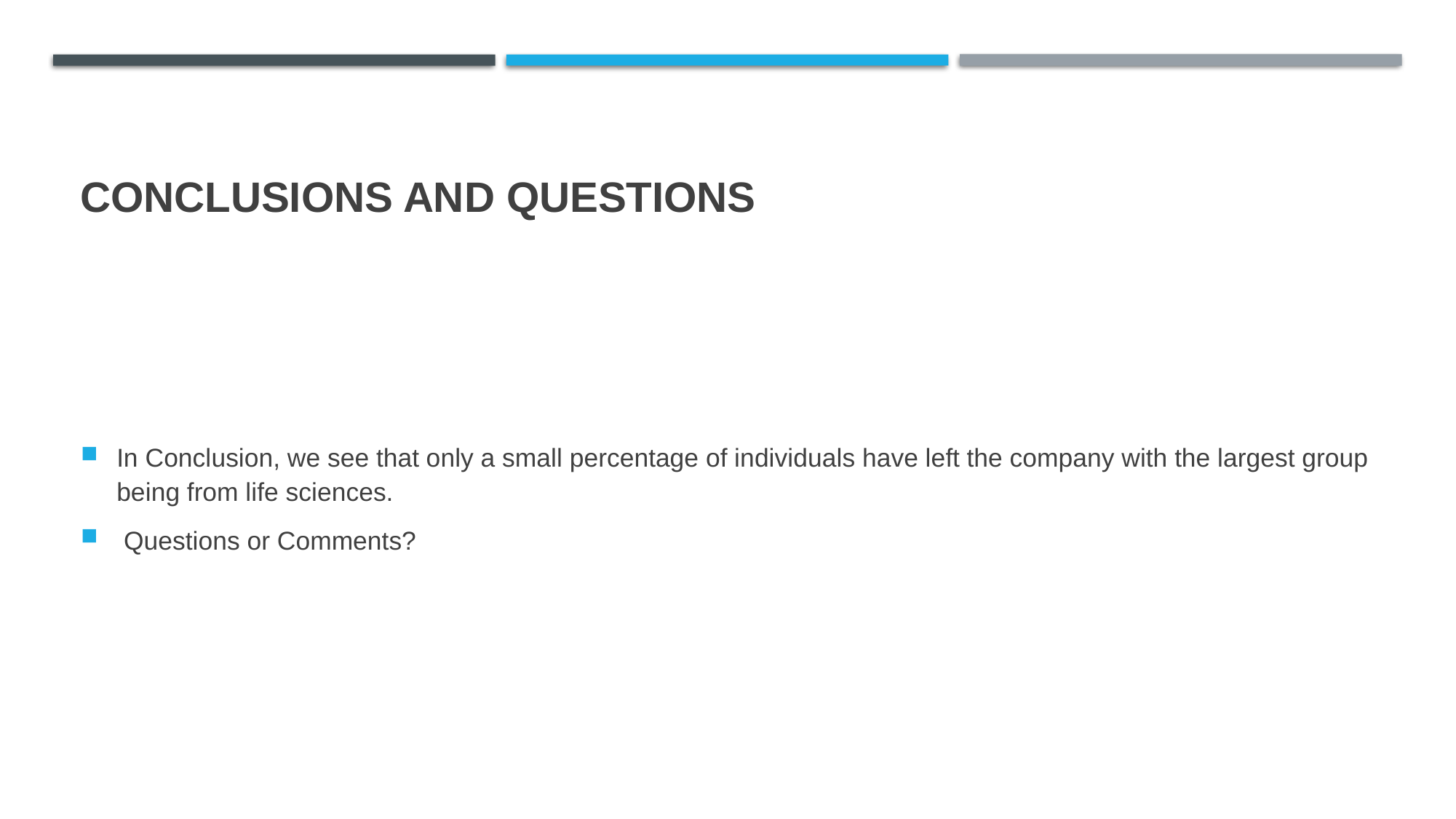

# Conclusions and Questions
In Conclusion, we see that only a small percentage of individuals have left the company with the largest group being from life sciences.
 Questions or Comments?